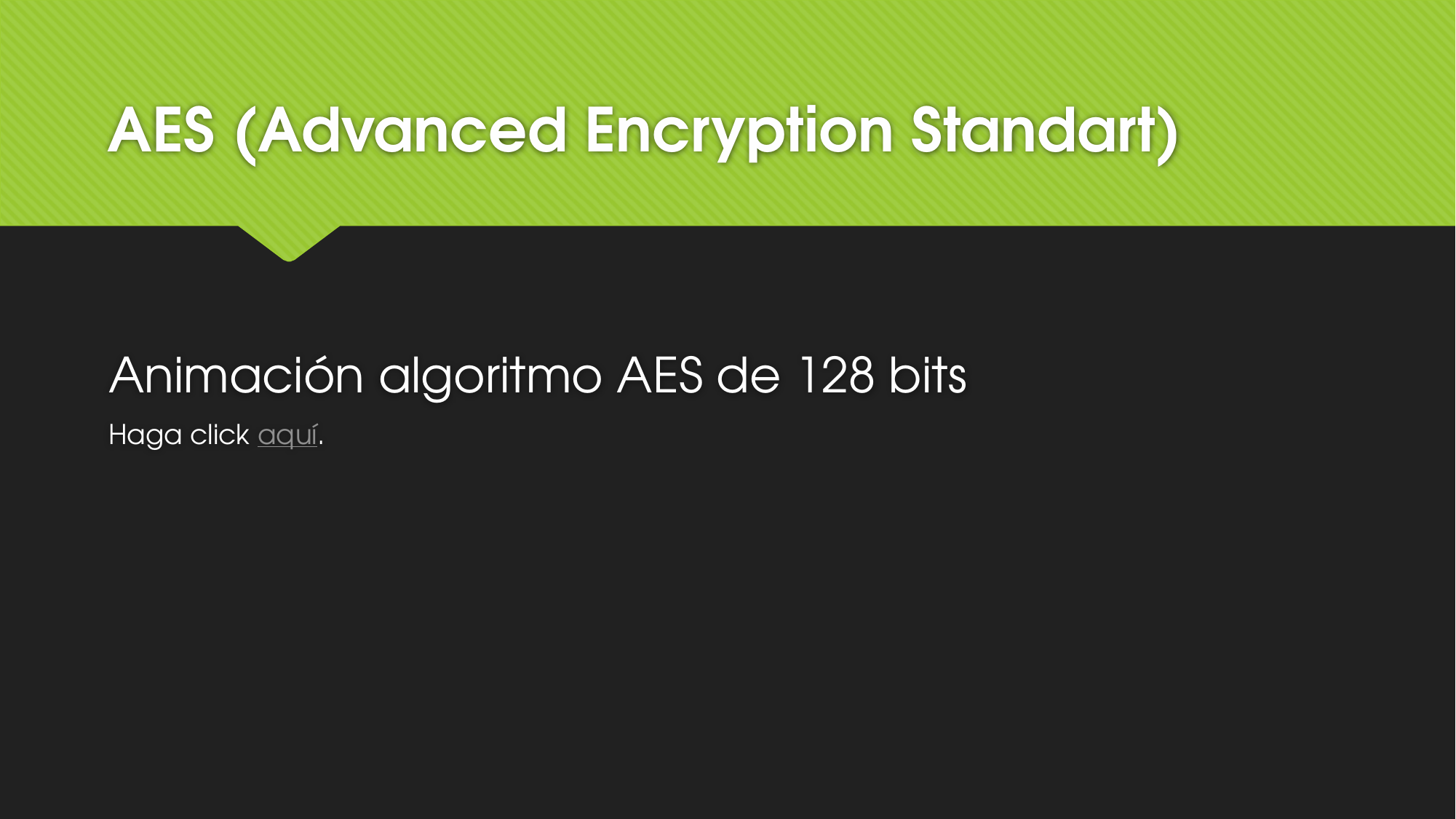

# AES (Advanced Encryption Standart)
Animación algoritmo AES de 128 bits
Haga click aquí.